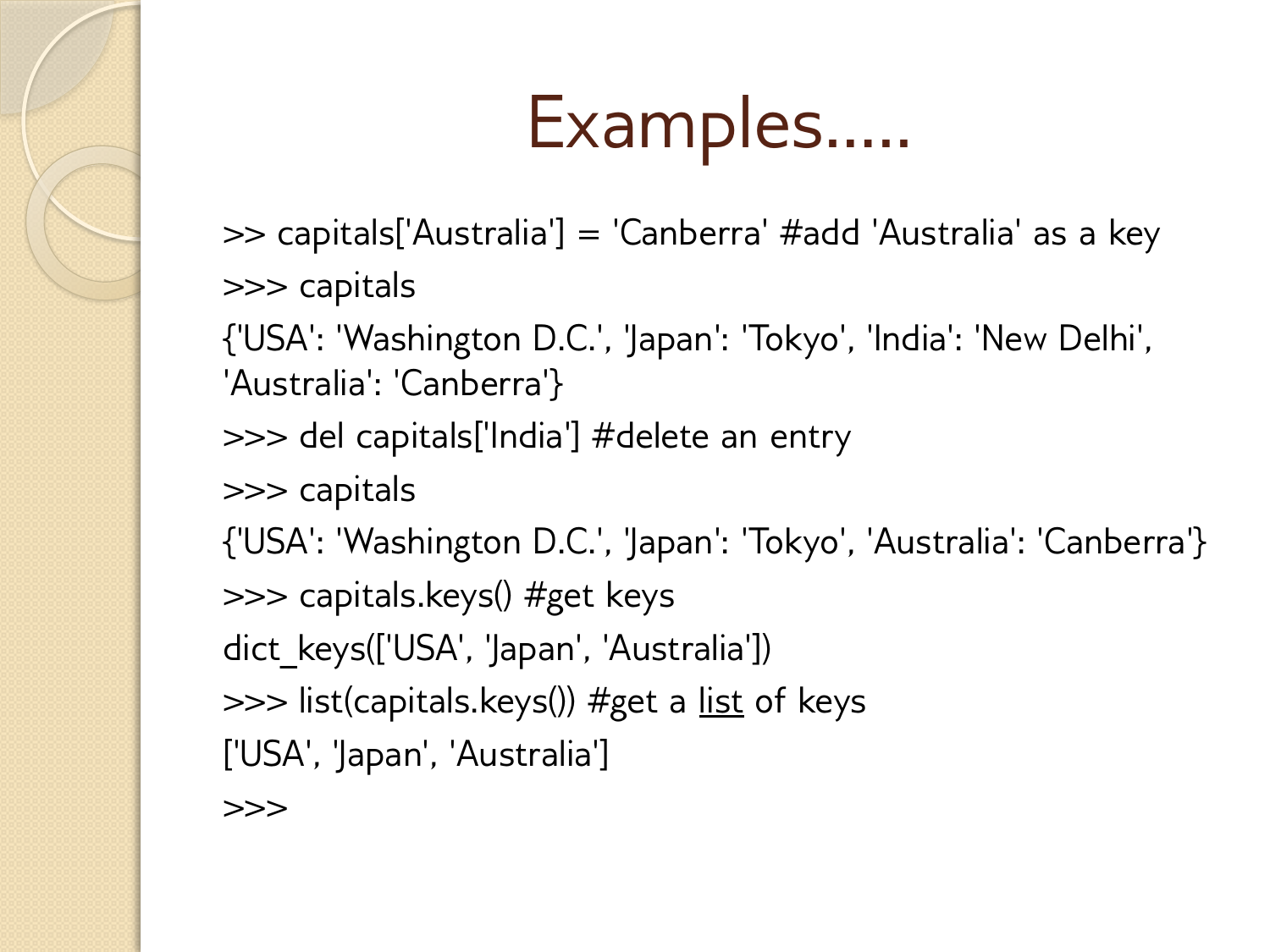

# Examples…..
>> capitals['Australia'] = 'Canberra' #add 'Australia' as a key
>>> capitals
{'USA': 'Washington D.C.', 'Japan': 'Tokyo', 'India': 'New Delhi', 'Australia': 'Canberra'}
>>> del capitals['India'] #delete an entry
>>> capitals
{'USA': 'Washington D.C.', 'Japan': 'Tokyo', 'Australia': 'Canberra'}
>>> capitals.keys() #get keys
dict_keys(['USA', 'Japan', 'Australia'])
>>> list(capitals.keys()) #get a list of keys
['USA', 'Japan', 'Australia']
>>>